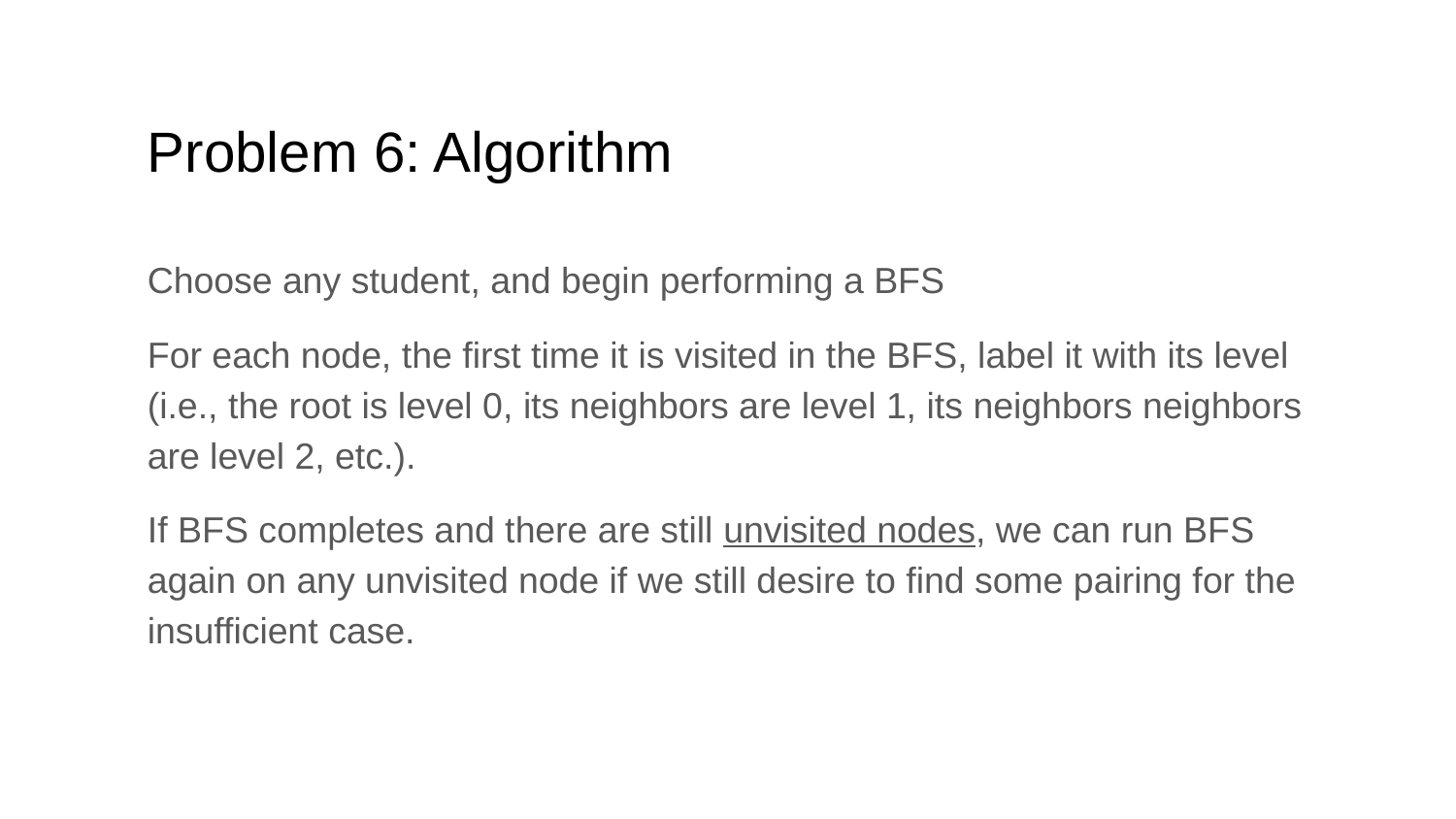

# Problem 6: Algorithm
Choose any student, and begin performing a BFS
For each node, the first time it is visited in the BFS, label it with its level (i.e., the root is level 0, its neighbors are level 1, its neighbors neighbors are level 2, etc.).
If BFS completes and there are still unvisited nodes, we can run BFS again on any unvisited node if we still desire to find some pairing for the insufficient case.